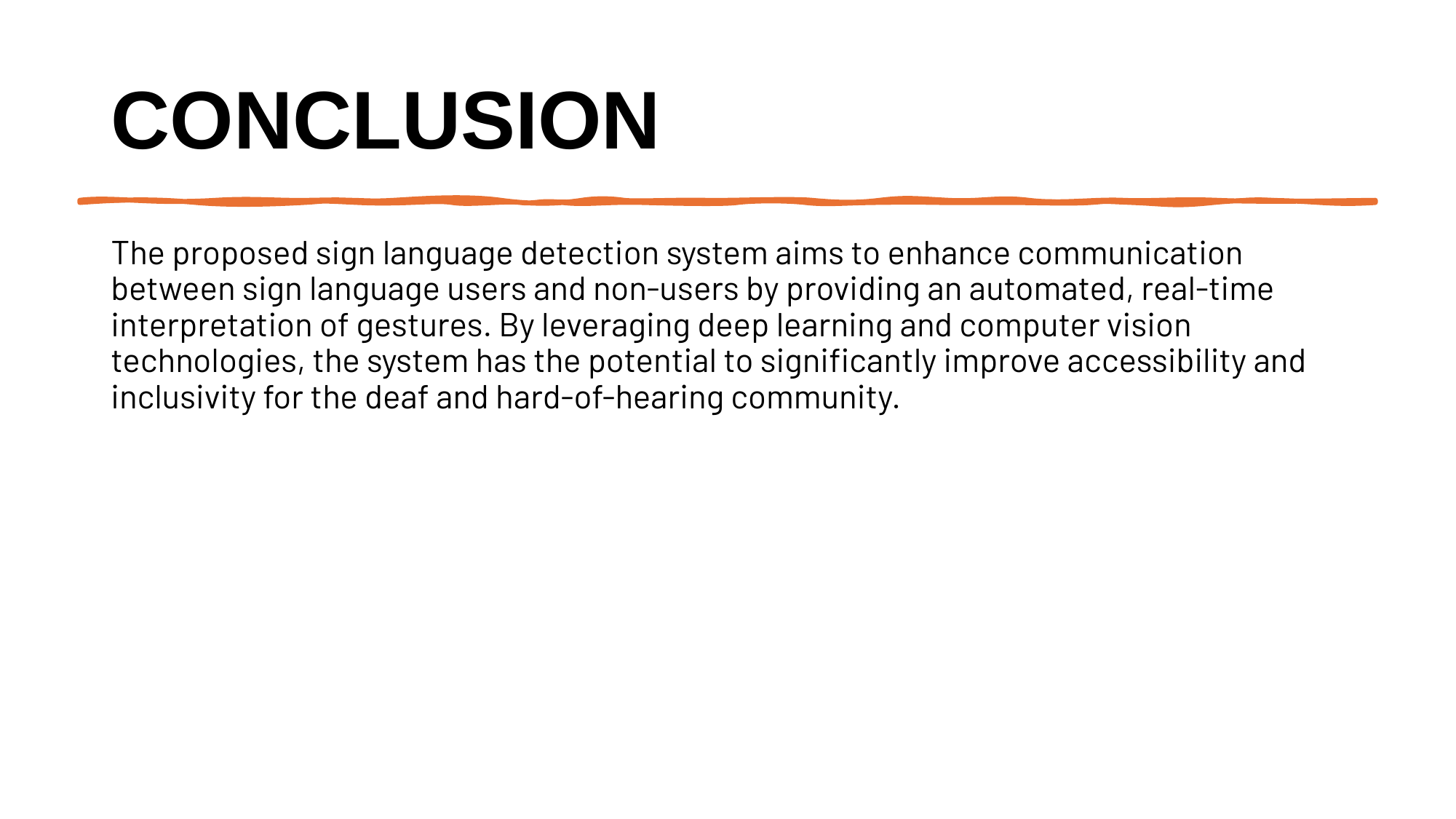

# Conclusion

The proposed sign language detection system aims to enhance communication between sign language users and non-users by providing an automated, real-time interpretation of gestures. By leveraging deep learning and computer vision technologies, the system has the potential to significantly improve accessibility and inclusivity for the deaf and hard-of-hearing community.